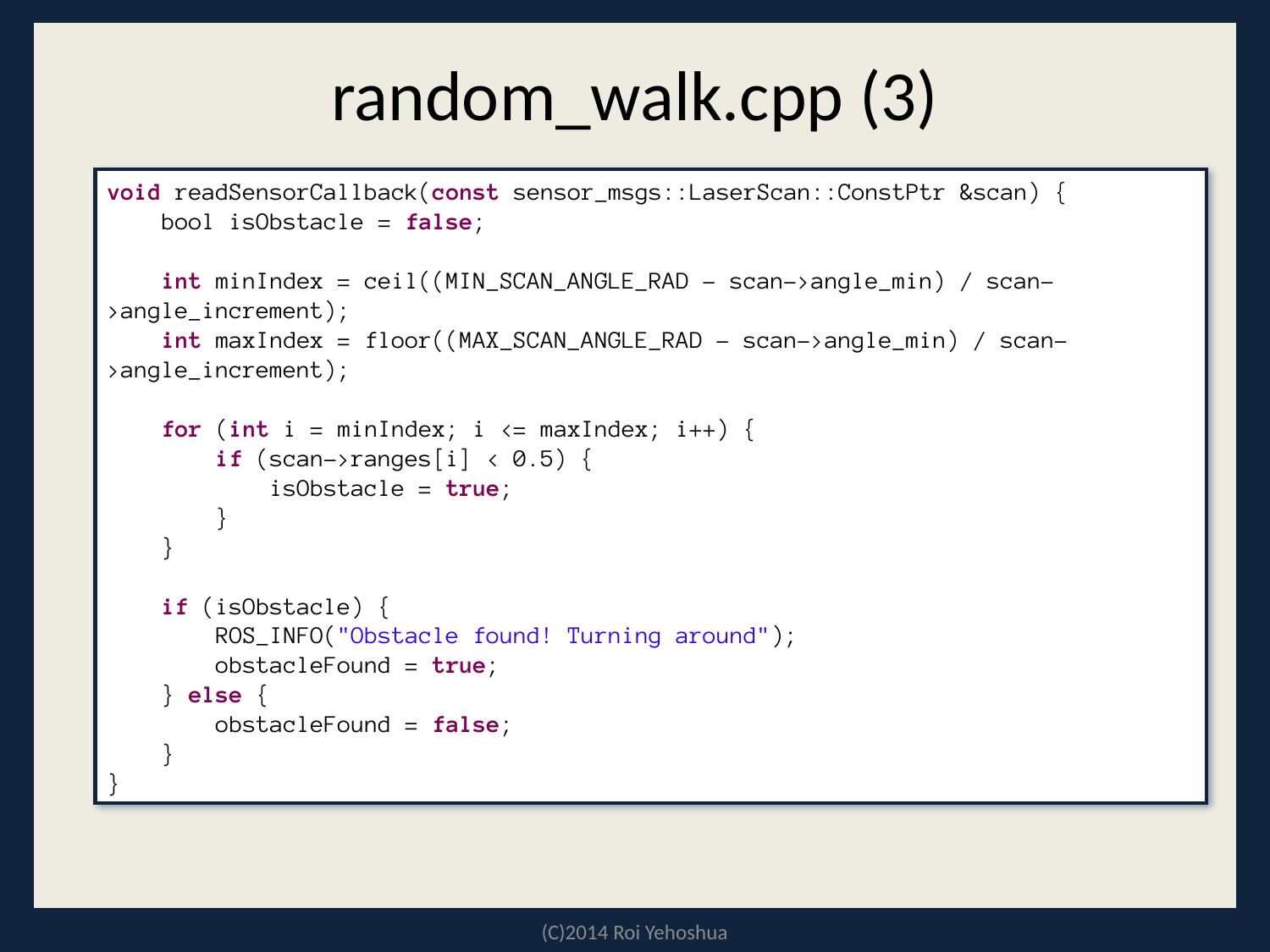

# random_walk.cpp (3)
void readSensorCallback(const sensor_msgs::LaserScan::ConstPtr &scan) {
    bool isObstacle = false;

    int minIndex = ceil((MIN_SCAN_ANGLE_RAD - scan->angle_min) / scan->angle_increment);
    int maxIndex = floor((MAX_SCAN_ANGLE_RAD - scan->angle_min) / scan->angle_increment);

    for (int i = minIndex; i <= maxIndex; i++) {
        if (scan->ranges[i] < 0.5) {
            isObstacle = true;
        }
    }

    if (isObstacle) {
        ROS_INFO("Obstacle found! Turning around");
        obstacleFound = true;
    } else {
        obstacleFound = false;
    }
}
(C)2014 Roi Yehoshua